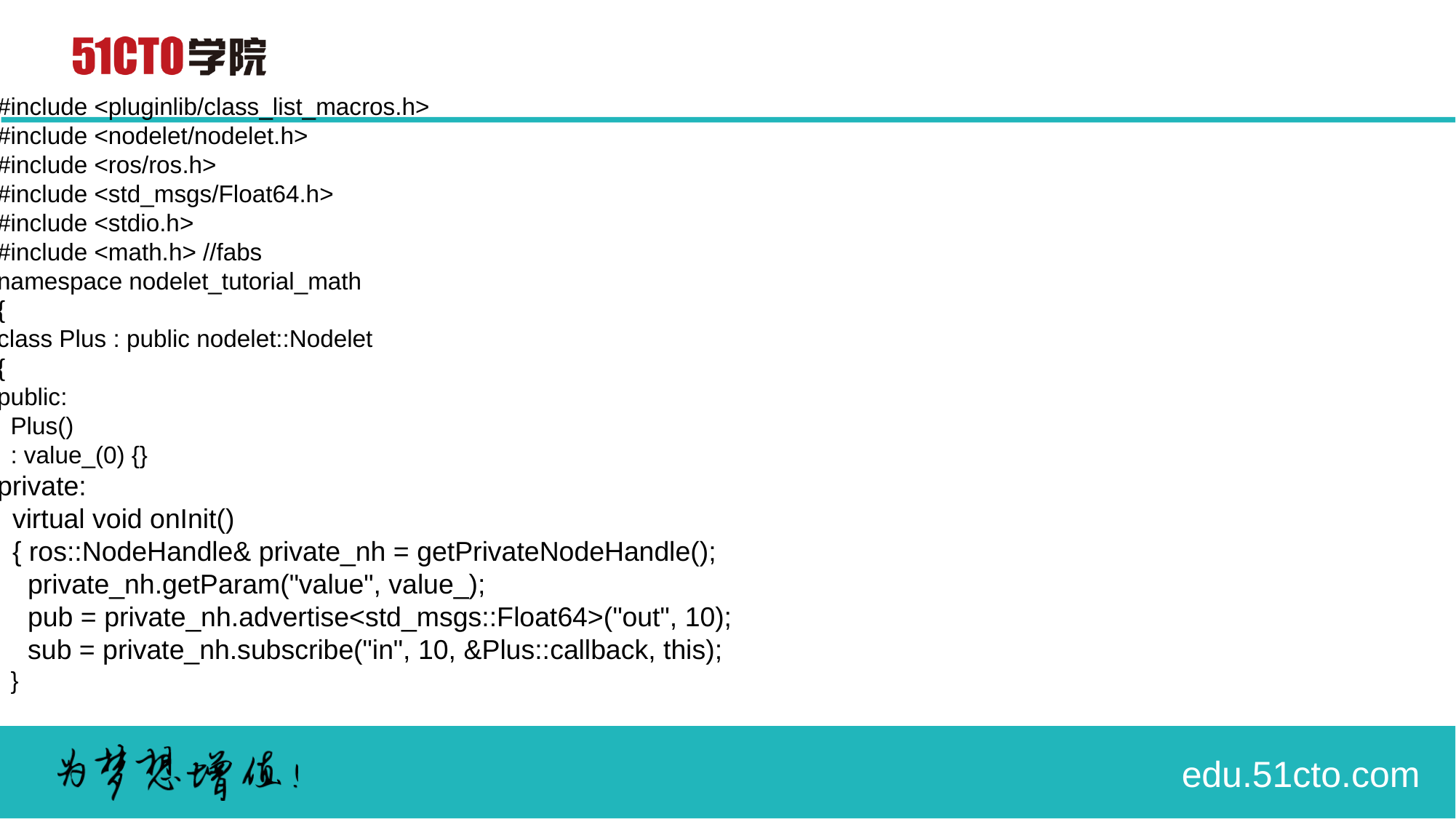

# #include <pluginlib/class_list_macros.h>
#include <nodelet/nodelet.h>
#include <ros/ros.h>
#include <std_msgs/Float64.h>
#include <stdio.h>
#include <math.h> //fabs
namespace nodelet_tutorial_math
{
class Plus : public nodelet::Nodelet
{
public:
  Plus()
  : value_(0) {}
private:
  virtual void onInit()
  { ros::NodeHandle& private_nh = getPrivateNodeHandle();
    private_nh.getParam("value", value_);
    pub = private_nh.advertise<std_msgs::Float64>("out", 10);
    sub = private_nh.subscribe("in", 10, &Plus::callback, this);
  }